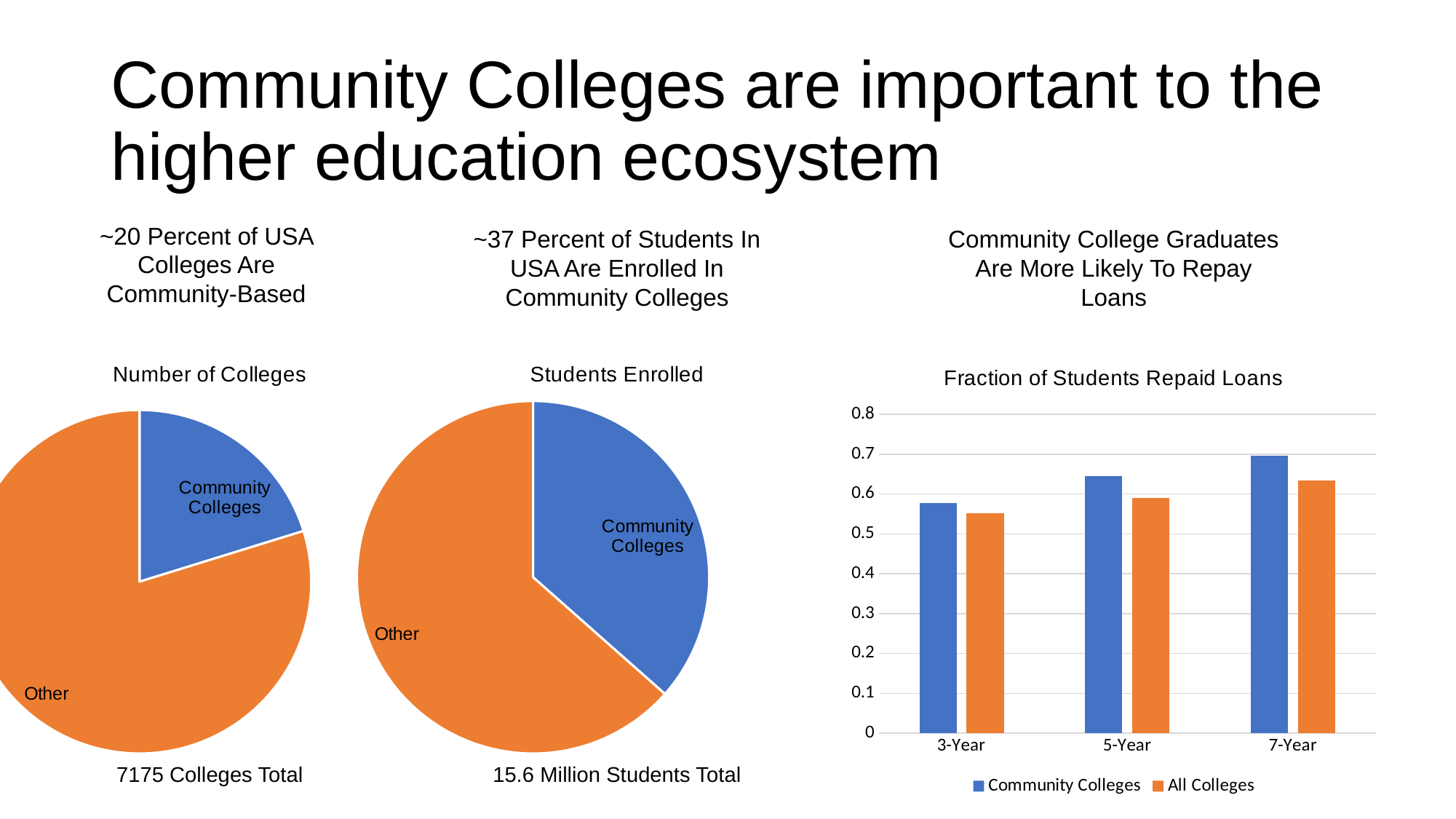

# Community Colleges are important to the higher education ecosystem
~20 Percent of USA Colleges Are Community-Based
~37 Percent of Students In USA Are Enrolled In Community Colleges
Community College Graduates Are More Likely To Repay Loans

### Chart:

| Category | Number of Colleges |
|---|---|
| Community Colleges | 1451.0 |
| Other | 5724.0 |

### Chart:

| Category | Students Enrolled |
|---|---|
| Community Colleges | 5708140.0 |
| Other | 9919682.0 |

### Chart: Fraction of Students Repaid Loans

| Category | Community Colleges | All Colleges |
|---|---|---|
| 3-Year | 0.576612 | 0.551726 |
| 5-Year | 0.644465 | 0.590572 |
| 7-Year | 0.69536 | 0.634108 |
15.6 Million Students Total
7175 Colleges Total